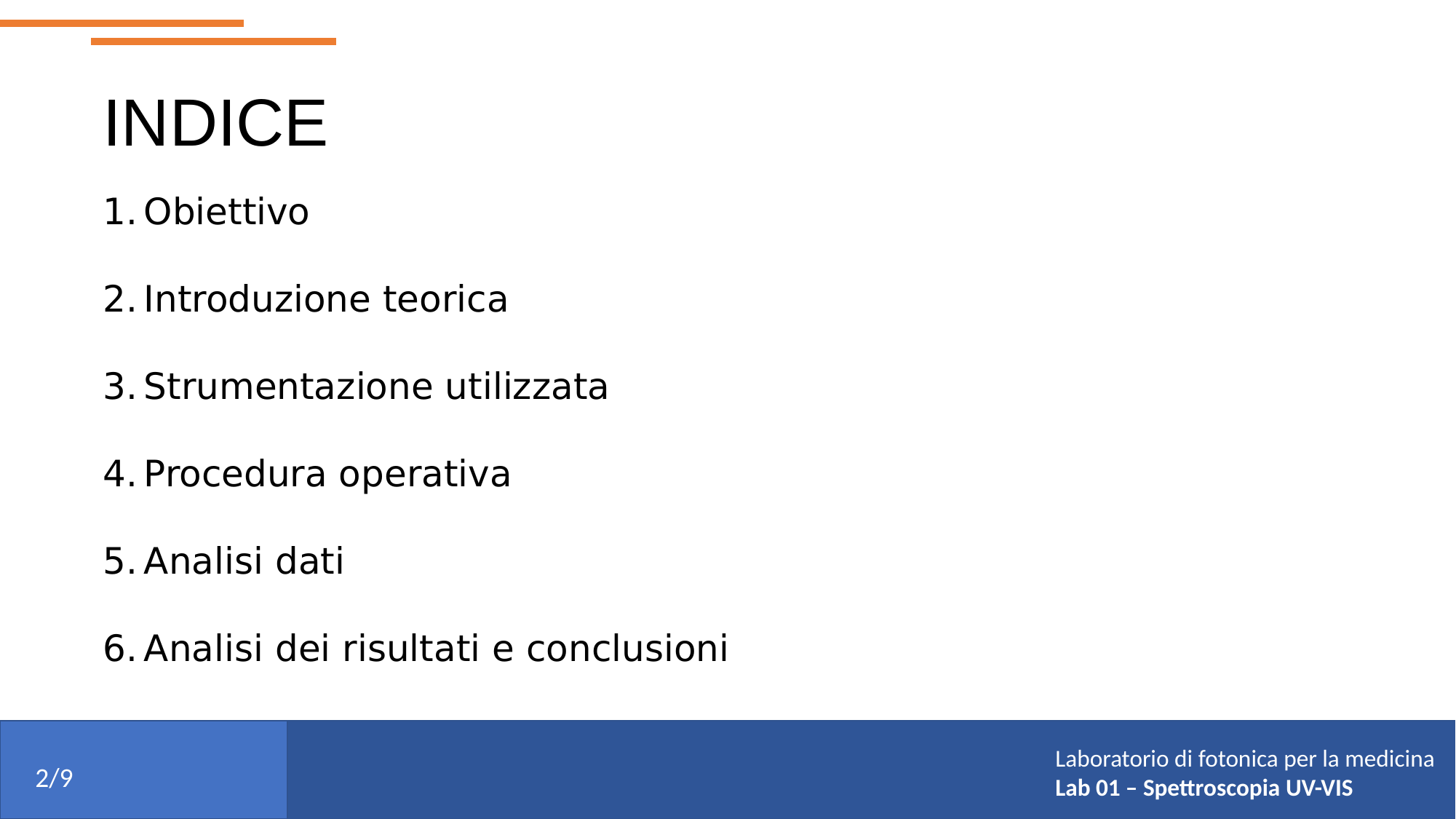

INDICE

Obiettivo

Introduzione teorica

Strumentazione utilizzata

Procedura operativa

Analisi dati

Analisi dei risultati e conclusioni

Laboratorio di fotonica per la medicina
Lab 01 – Spettroscopia UV-VIS

2/9